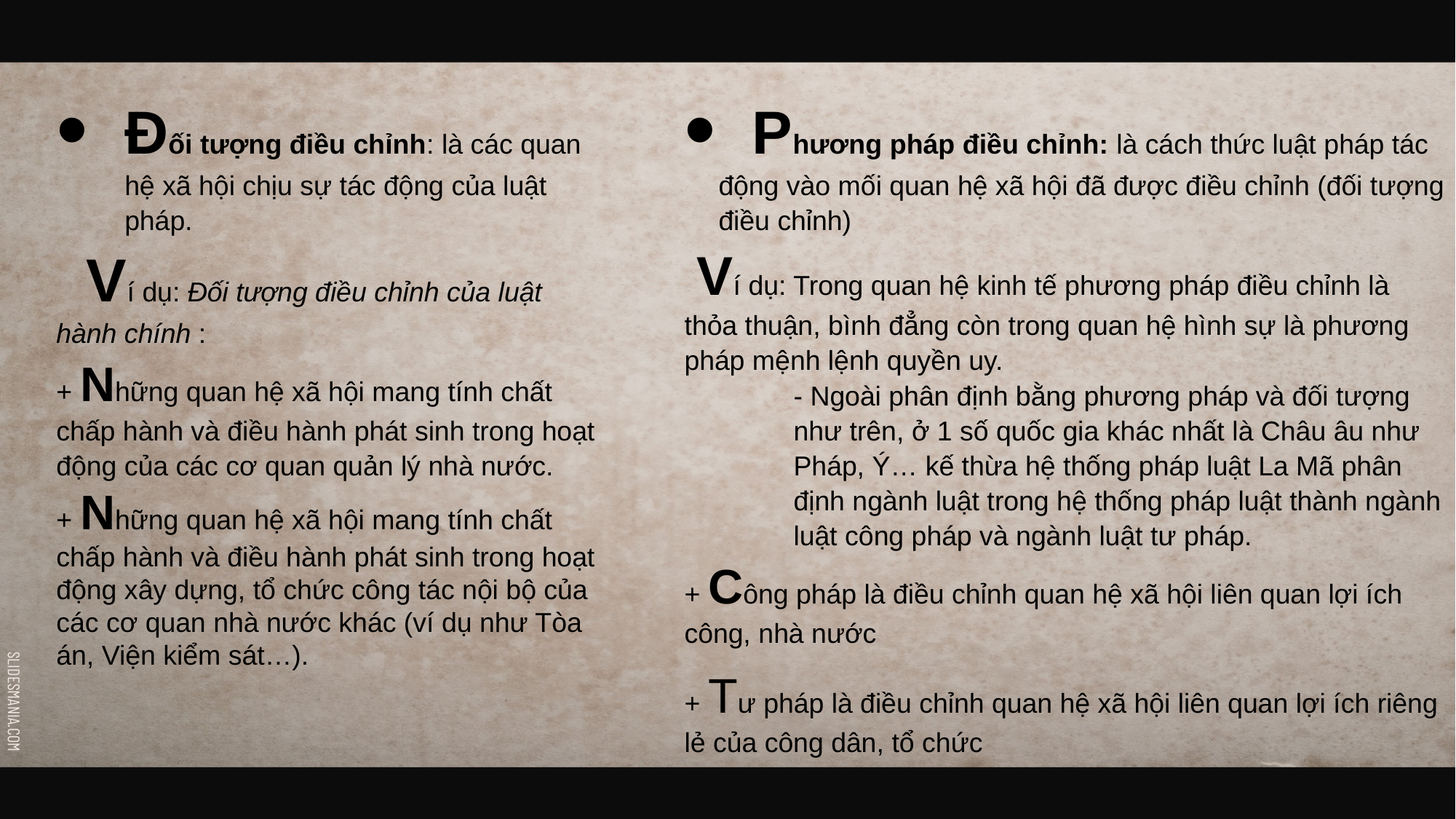

Đối tượng điều chỉnh: là các quan hệ xã hội chịu sự tác động của luật pháp.
  Ví dụ: Đối tượng điều chỉnh của luật hành chính :
+ Những quan hệ xã hội mang tính chất chấp hành và điều hành phát sinh trong hoạt động của các cơ quan quản lý nhà nước.
+ Những quan hệ xã hội mang tính chất chấp hành và điều hành phát sinh trong hoạt động xây dựng, tổ chức công tác nội bộ của các cơ quan nhà nước khác (ví dụ như Tòa án, Viện kiểm sát…).

  Phương pháp điều chỉnh: là cách thức luật pháp tác động vào mối quan hệ xã hội đã được điều chỉnh (đối tượng điều chỉnh)
  Ví dụ: Trong quan hệ kinh tế phương pháp điều chỉnh là thỏa thuận, bình đẳng còn trong quan hệ hình sự là phương pháp mệnh lệnh quyền uy.
- Ngoài phân định bằng phương pháp và đối tượng như trên, ở 1 số quốc gia khác nhất là Châu âu như Pháp, Ý… kế thừa hệ thống pháp luật La Mã phân định ngành luật trong hệ thống pháp luật thành ngành luật công pháp và ngành luật tư pháp.
+ Công pháp là điều chỉnh quan hệ xã hội liên quan lợi ích công, nhà nước
+ Tư pháp là điều chỉnh quan hệ xã hội liên quan lợi ích riêng lẻ của công dân, tổ chức